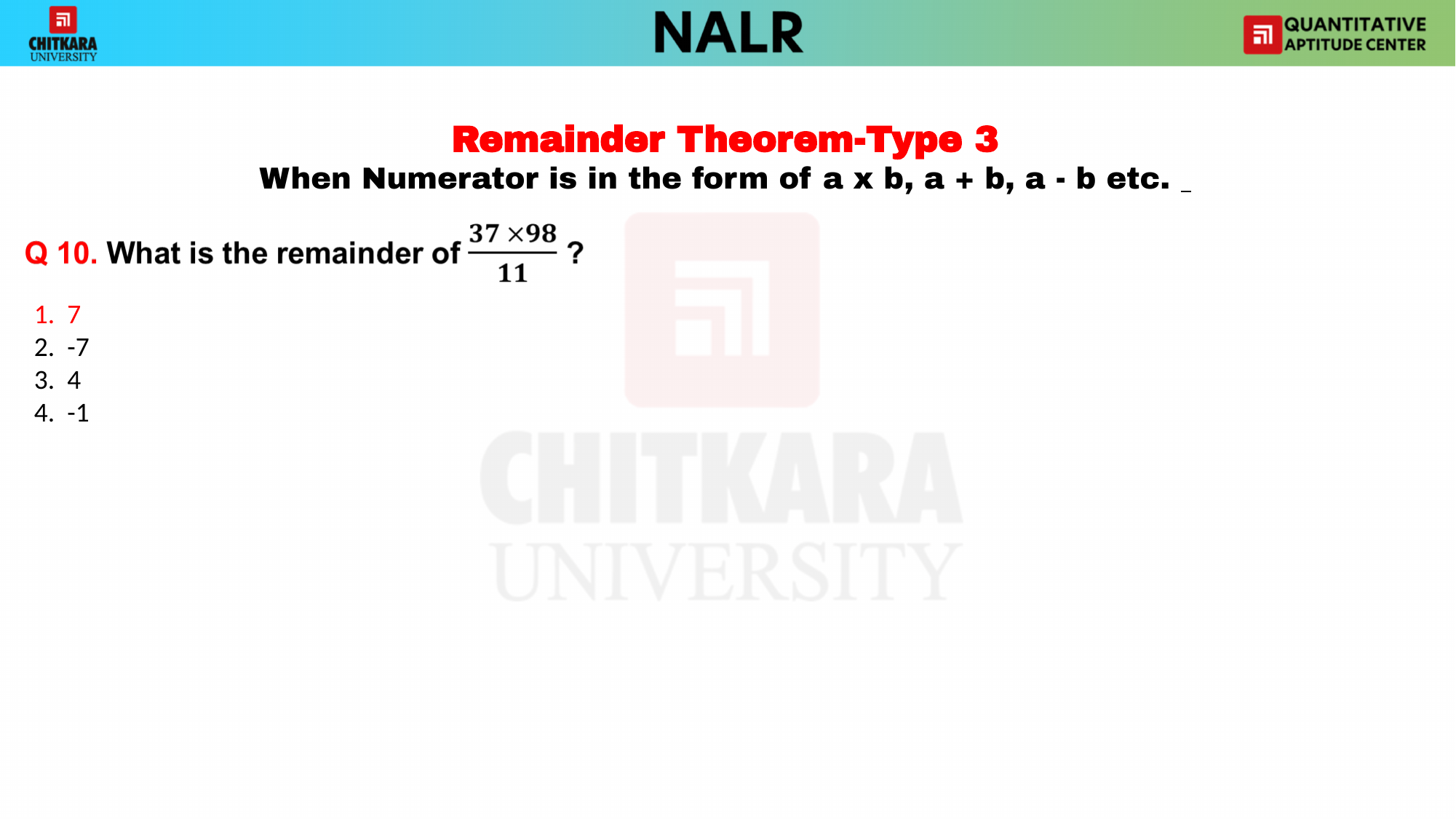

Remainder Theorem-Type 3
When Numerator is in the form of a x b, a + b, a - b etc.

1.  7
2.  -7
3.  4
4.  -1